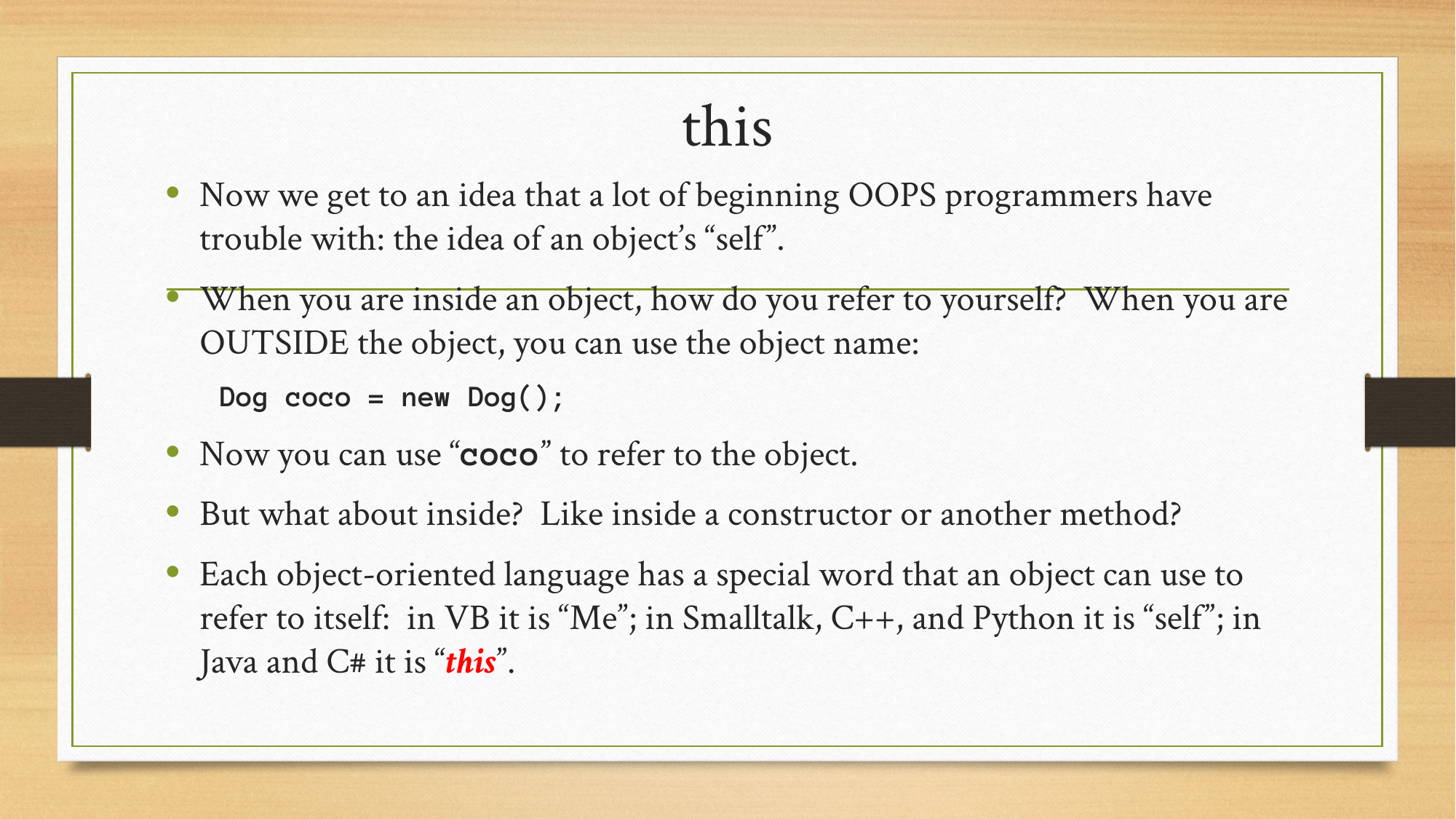

# this
Now we get to an idea that a lot of beginning OOPS programmers have trouble with: the idea of an object’s “self”.
When you are inside an object, how do you refer to yourself?  When you are OUTSIDE the object, you can use the object name:
Dog coco = new Dog();
Now you can use “coco” to refer to the object.
But what about inside?  Like inside a constructor or another method?
Each object-oriented language has a special word that an object can use to refer to itself:  in VB it is “Me”; in Smalltalk, C++, and Python it is “self”; in Java and C# it is “this”.